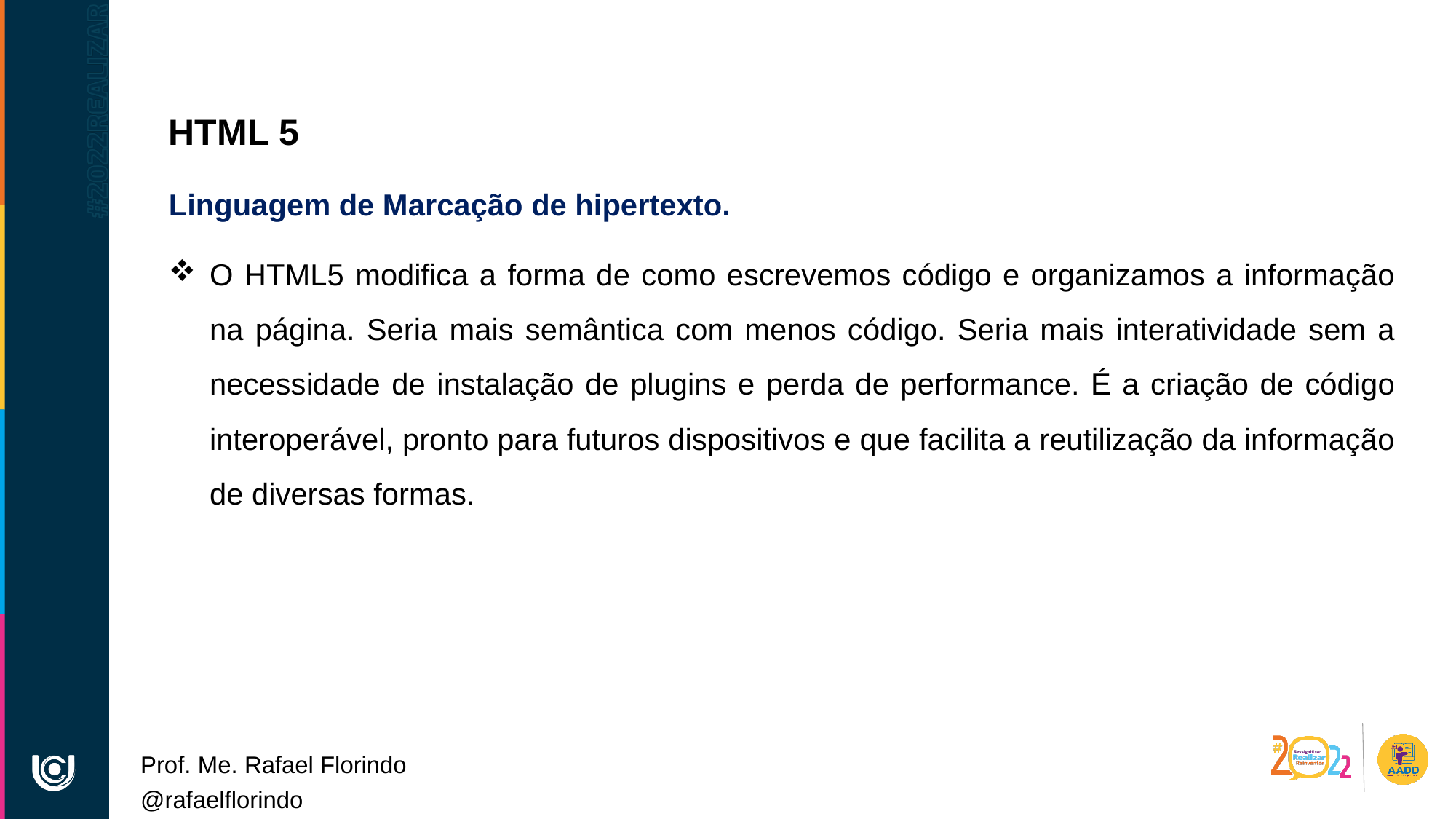

HTML 5
Linguagem de Marcação de hipertexto.
O HTML5 modifica a forma de como escrevemos código e organizamos a informação na página. Seria mais semântica com menos código. Seria mais interatividade sem a necessidade de instalação de plugins e perda de performance. É a criação de código interoperável, pronto para futuros dispositivos e que facilita a reutilização da informação de diversas formas.
Prof. Me. Rafael Florindo
@rafaelflorindo